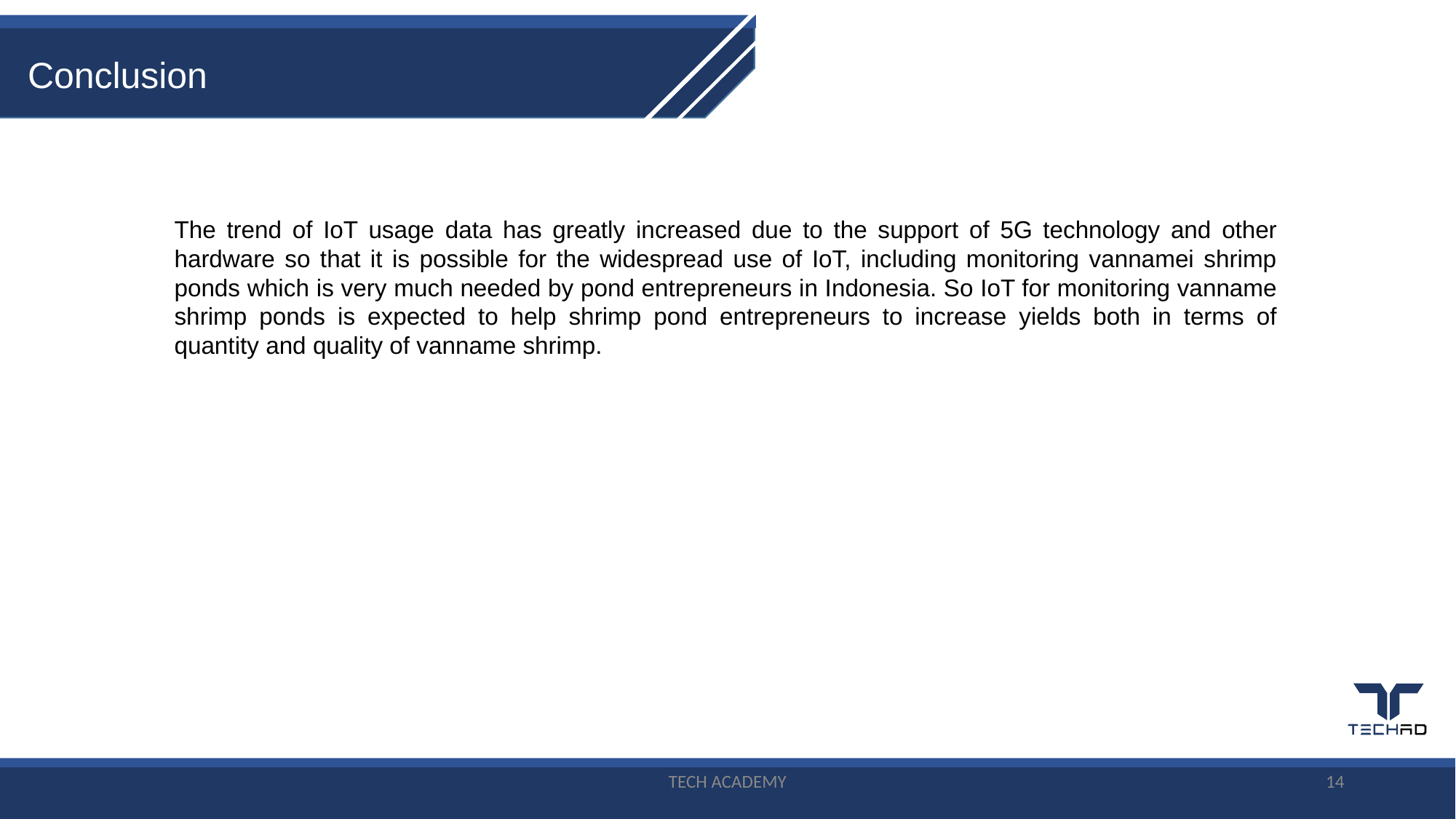

Conclusion
The trend of IoT usage data has greatly increased due to the support of 5G technology and other hardware so that it is possible for the widespread use of IoT, including monitoring vannamei shrimp ponds which is very much needed by pond entrepreneurs in Indonesia. So IoT for monitoring vanname shrimp ponds is expected to help shrimp pond entrepreneurs to increase yields both in terms of quantity and quality of vanname shrimp.
TECH ACADEMY
14